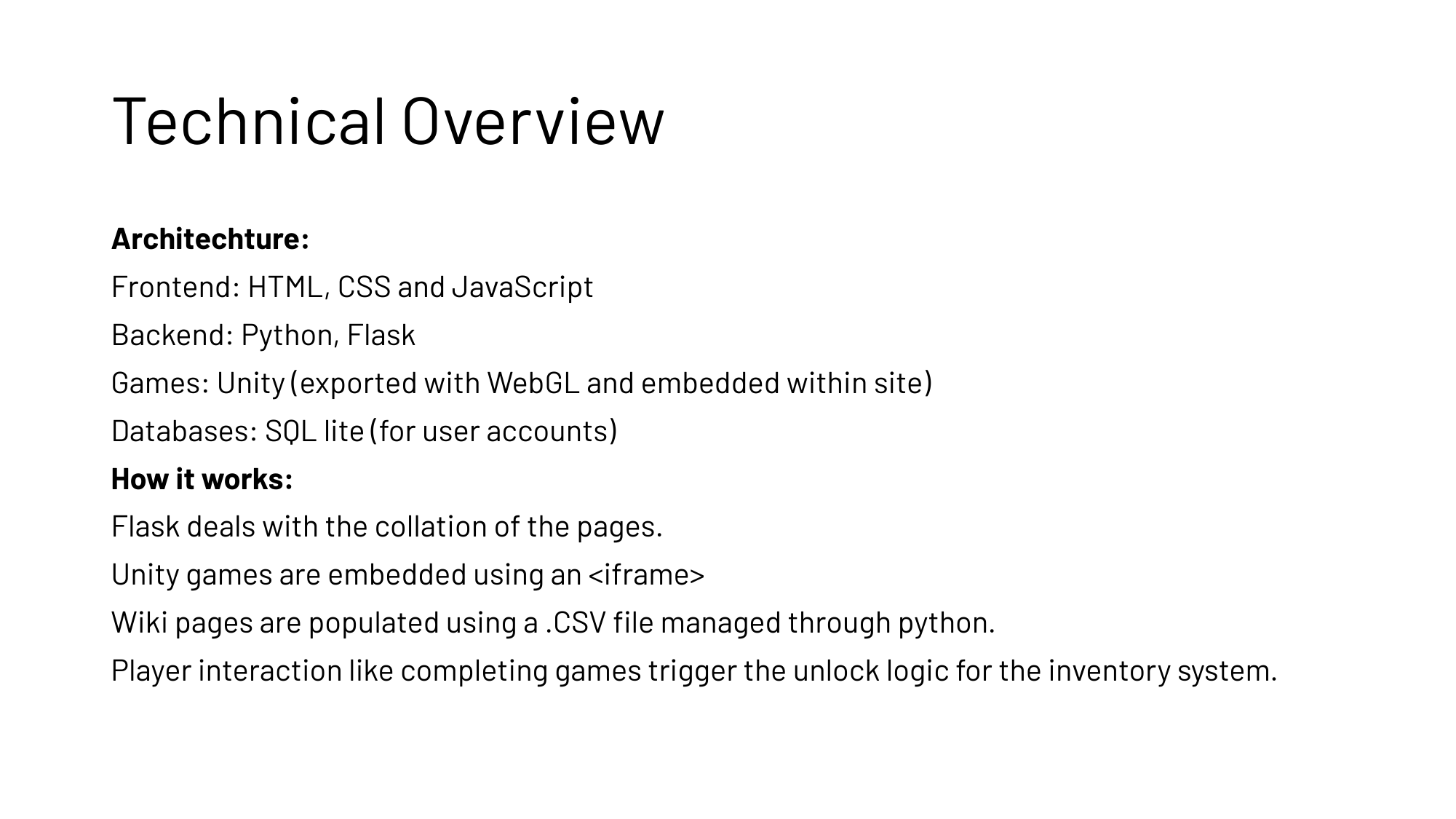

# Technical Overview
Architechture:
Frontend: HTML, CSS and JavaScript
Backend: Python, Flask
Games: Unity (exported with WebGL and embedded within site)
Databases: SQL lite (for user accounts)
How it works:
Flask deals with the collation of the pages.
Unity games are embedded using an <iframe>
Wiki pages are populated using a .CSV file managed through python.
Player interaction like completing games trigger the unlock logic for the inventory system.